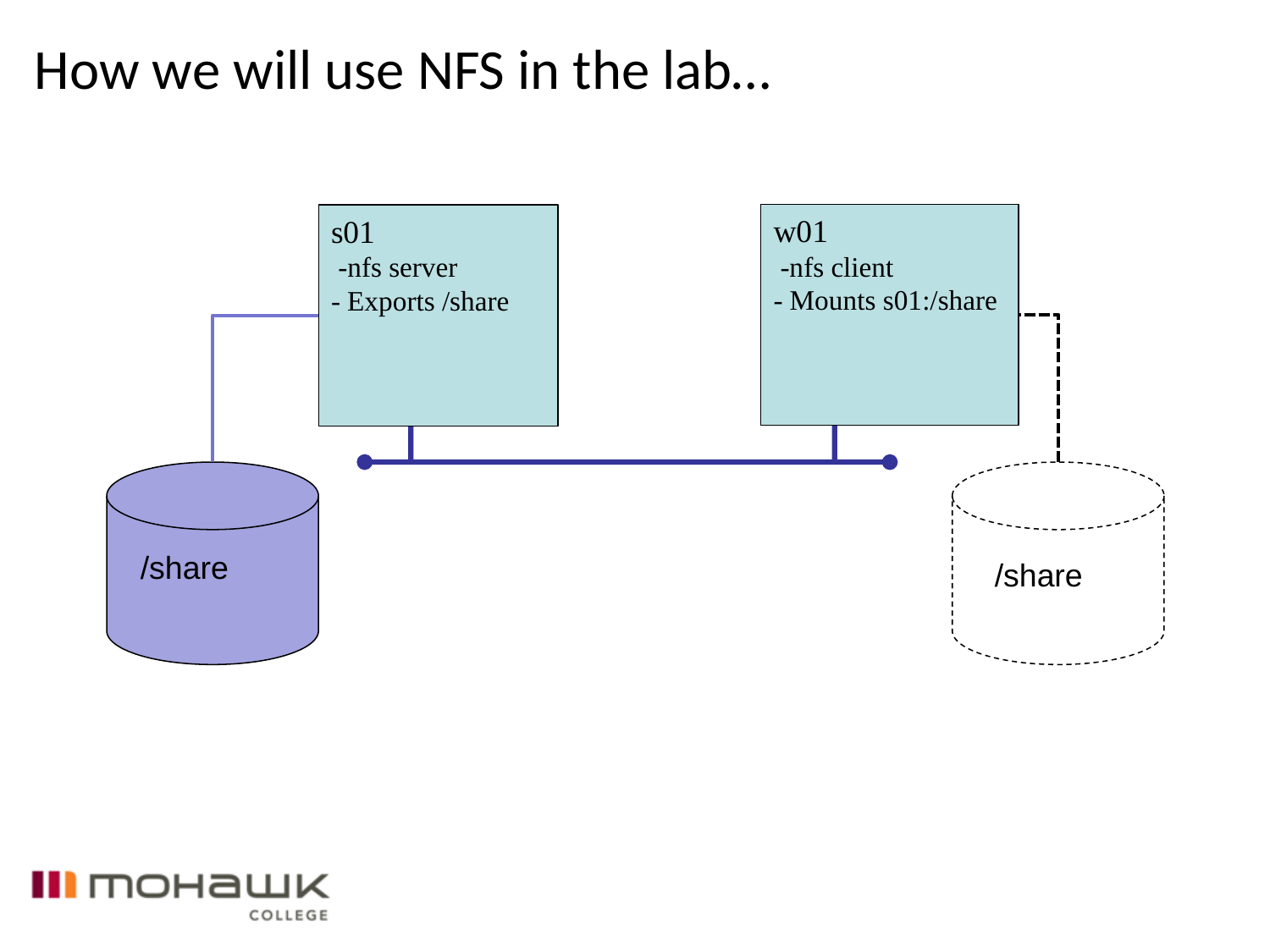

How we will use NFS in the lab…
w01
 -nfs client
- Mounts s01:/share

s01
 -nfs server
- Exports /share

/share
/share